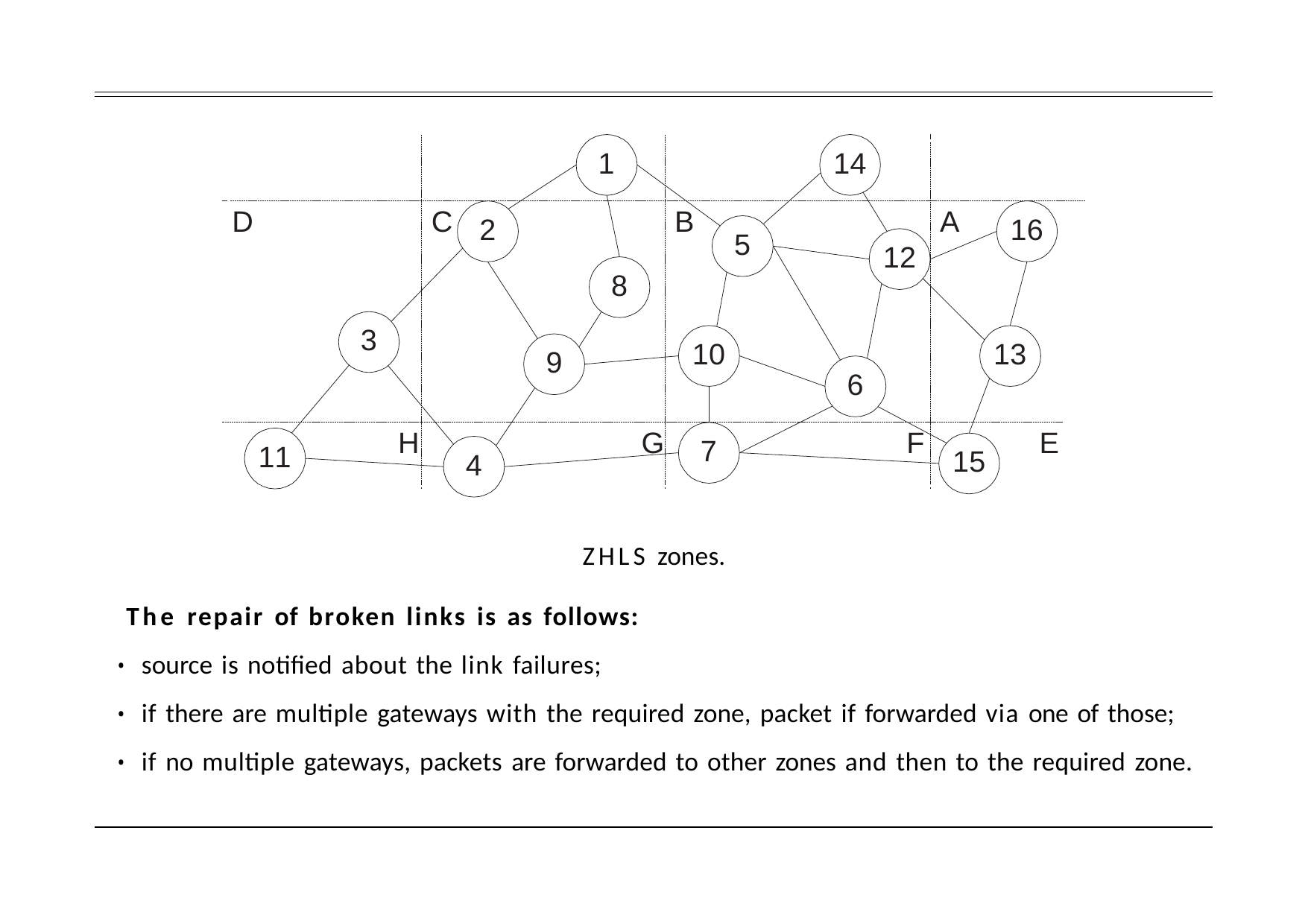

1
14

D
C
B
A

2
16

5

12

8
3

10
13

9

6
H
G
F
E

7

11

15
4
ZHLS zones.

The repair of broken links is as follows:
source is notified about the link failures;
if there are multiple gateways with the required zone, packet if forwarded via one of those;
if no multiple gateways, packets are forwarded to other zones and then to the required zone.